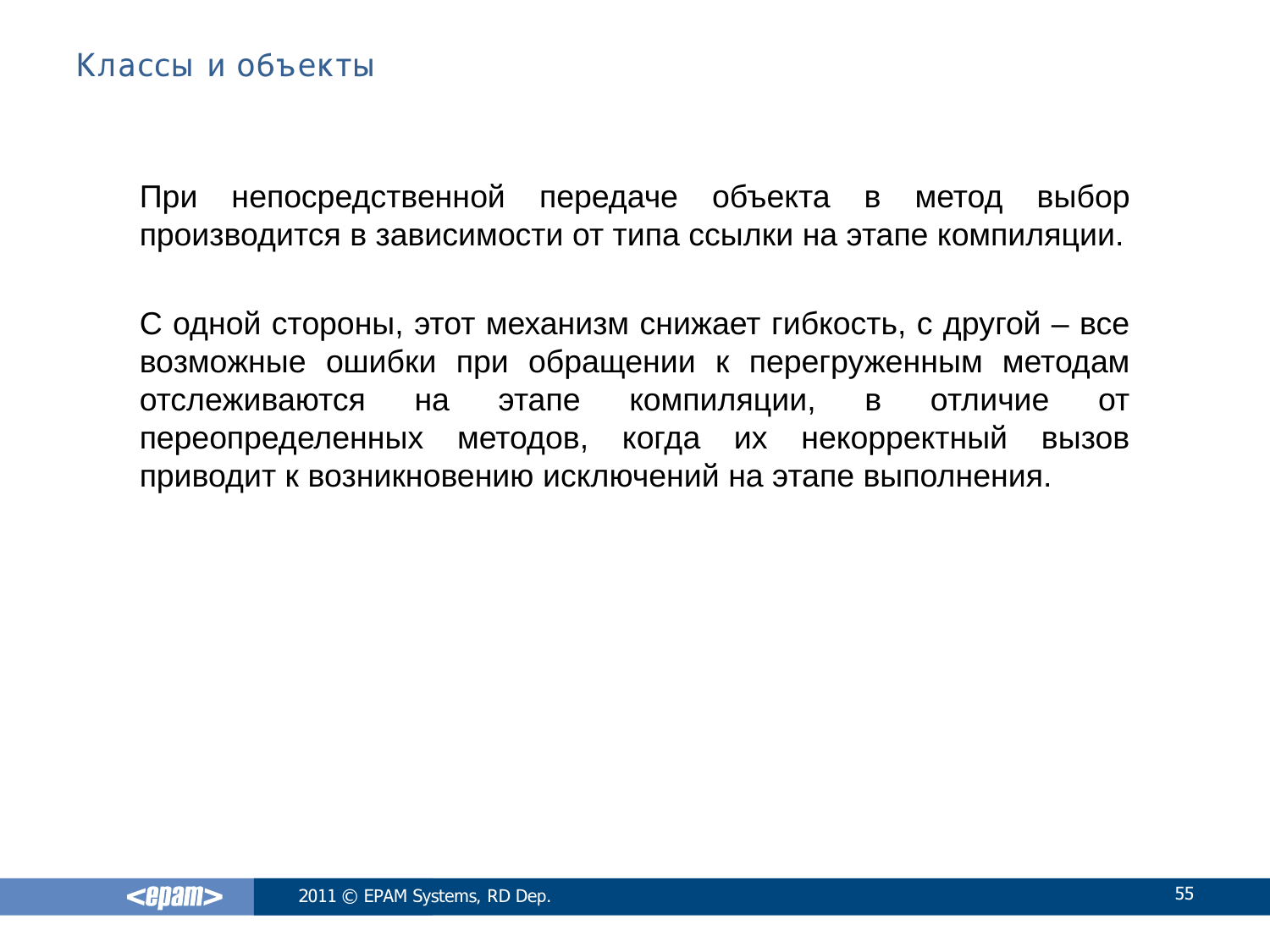

# Классы и объекты
При непосредственной передаче объекта в метод выбор производится в зависимости от типа ссылки на этапе компиляции.

С одной стороны, этот механизм снижает гибкость, с другой – все возможные ошибки при обращении к перегруженным методам отслеживаются на этапе компиляции, в отличие от переопределенных методов, когда их некорректный вызов приводит к возникновению исключений на этапе выполнения.

55
2011 © EPAM Systems, RD Dep.